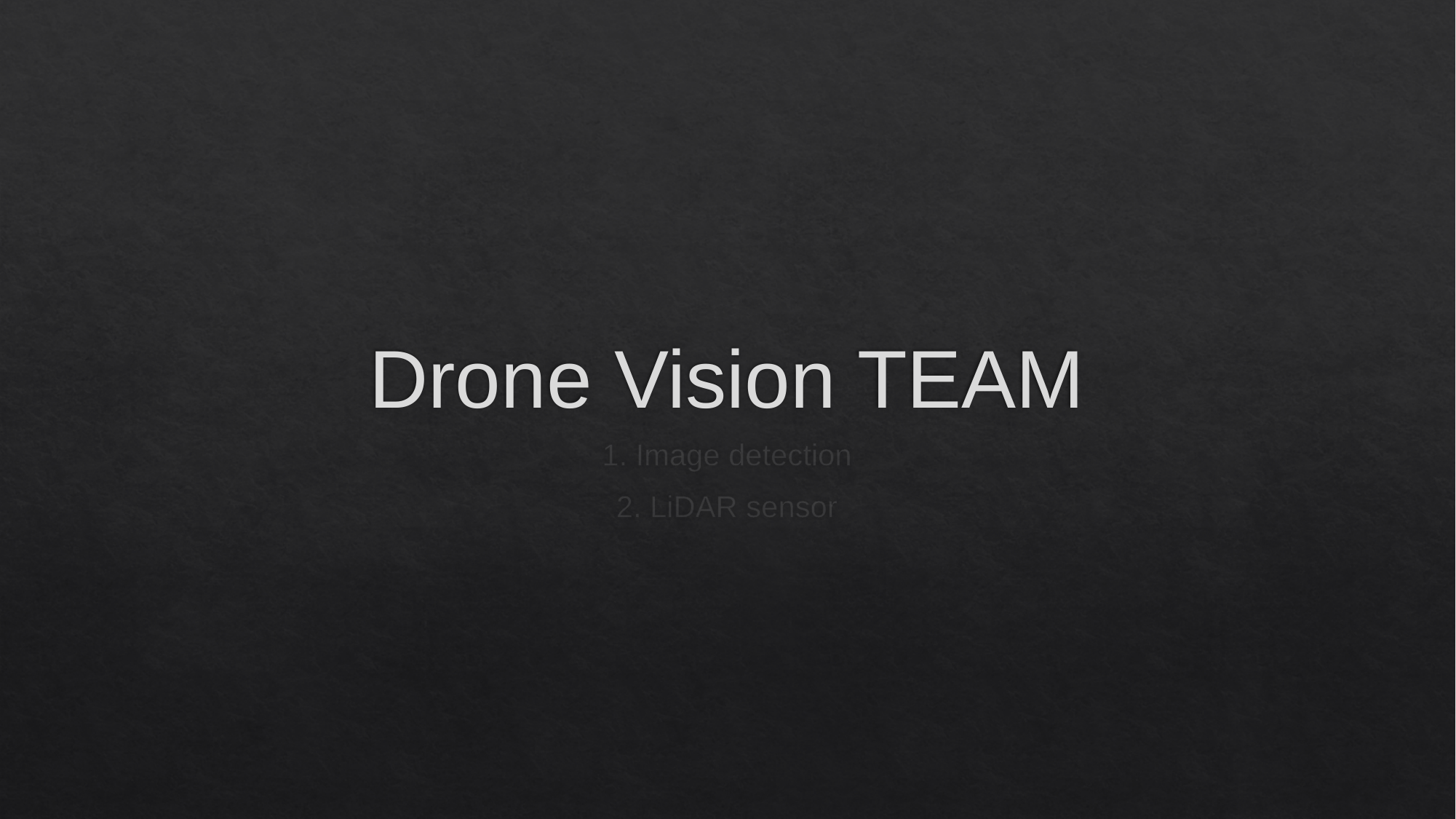

# Drone Vision TEAM
1. Image detection
2. LiDAR sensor